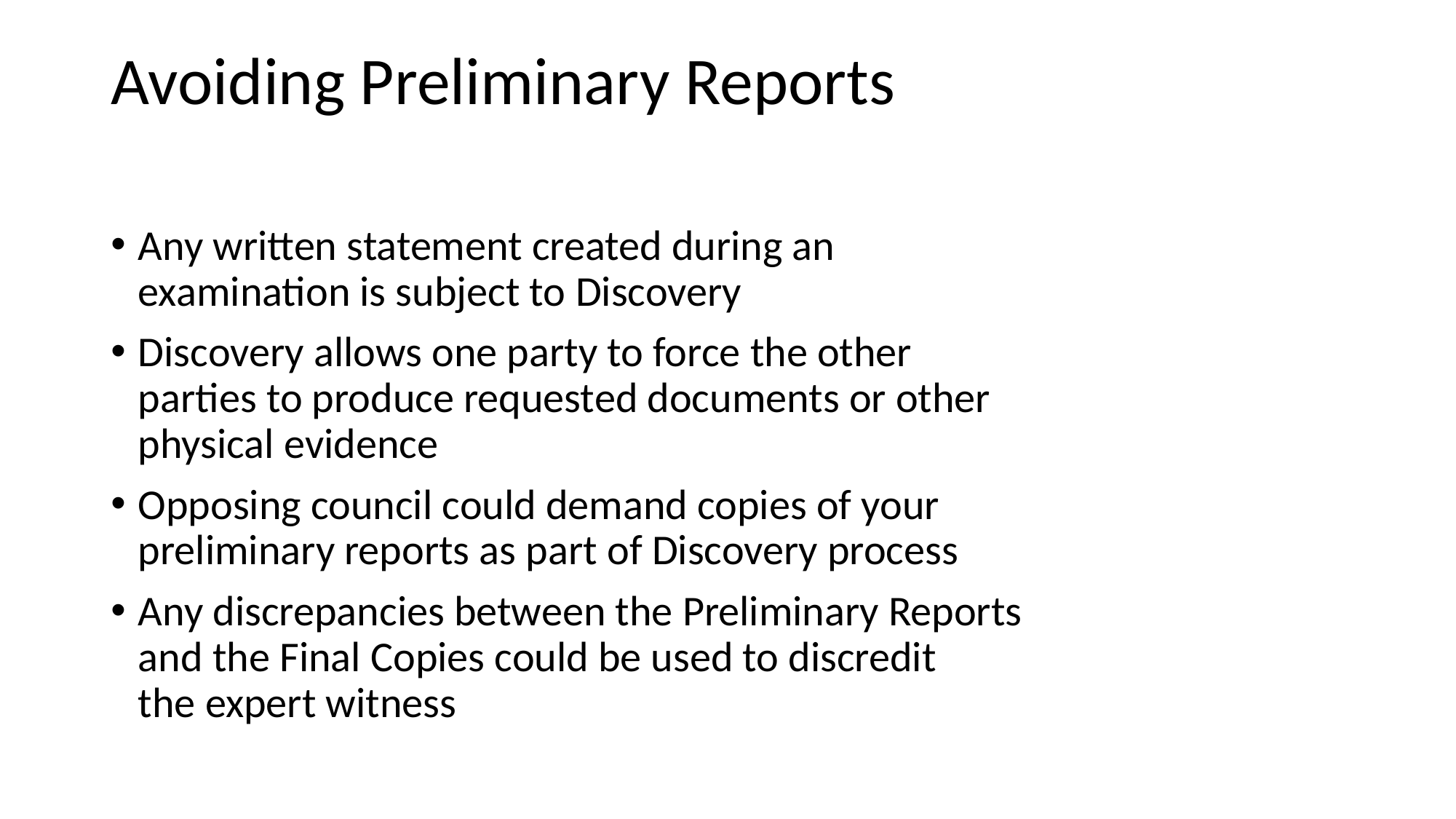

# Avoiding Preliminary Reports
Any written statement created during an
examination is subject to Discovery
Discovery allows one party to force the other
parties to produce requested documents or other
physical evidence
Opposing council could demand copies of your
preliminary reports as part of Discovery process
Any discrepancies between the Preliminary Reports
and the Final Copies could be used to discredit
the expert witness